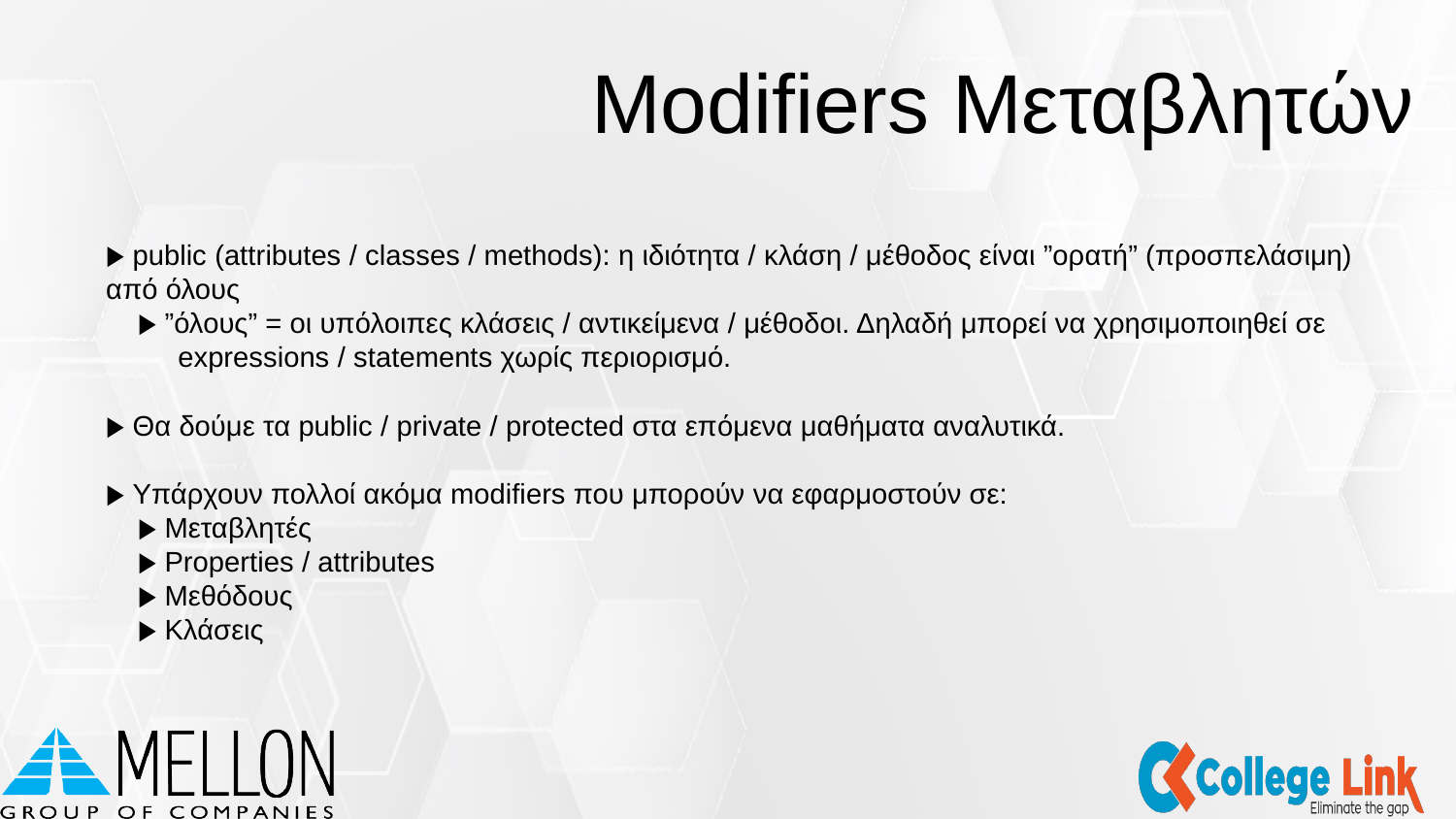

Modifiers Μεταβλητών
▶ public (attributes / classes / methods): η ιδιότητα / κλάση / μέθοδος είναι ”ορατή” (προσπελάσιμη) από όλους
    ▶ ”όλους” = οι υπόλοιπες κλάσεις / αντικείμενα / μέθοδοι. Δηλαδή μπορεί να χρησιμοποιηθεί σε
         expressions / statements χωρίς περιορισμό.

▶ Θα δούμε τα public / private / protected στα επόμενα μαθήματα αναλυτικά.

▶ Υπάρχουν πολλοί ακόμα modifiers που μπορούν να εφαρμοστούν σε:
    ▶ Μεταβλητές
    ▶ Properties / attributes
    ▶ Μεθόδους
    ▶ Κλάσεις